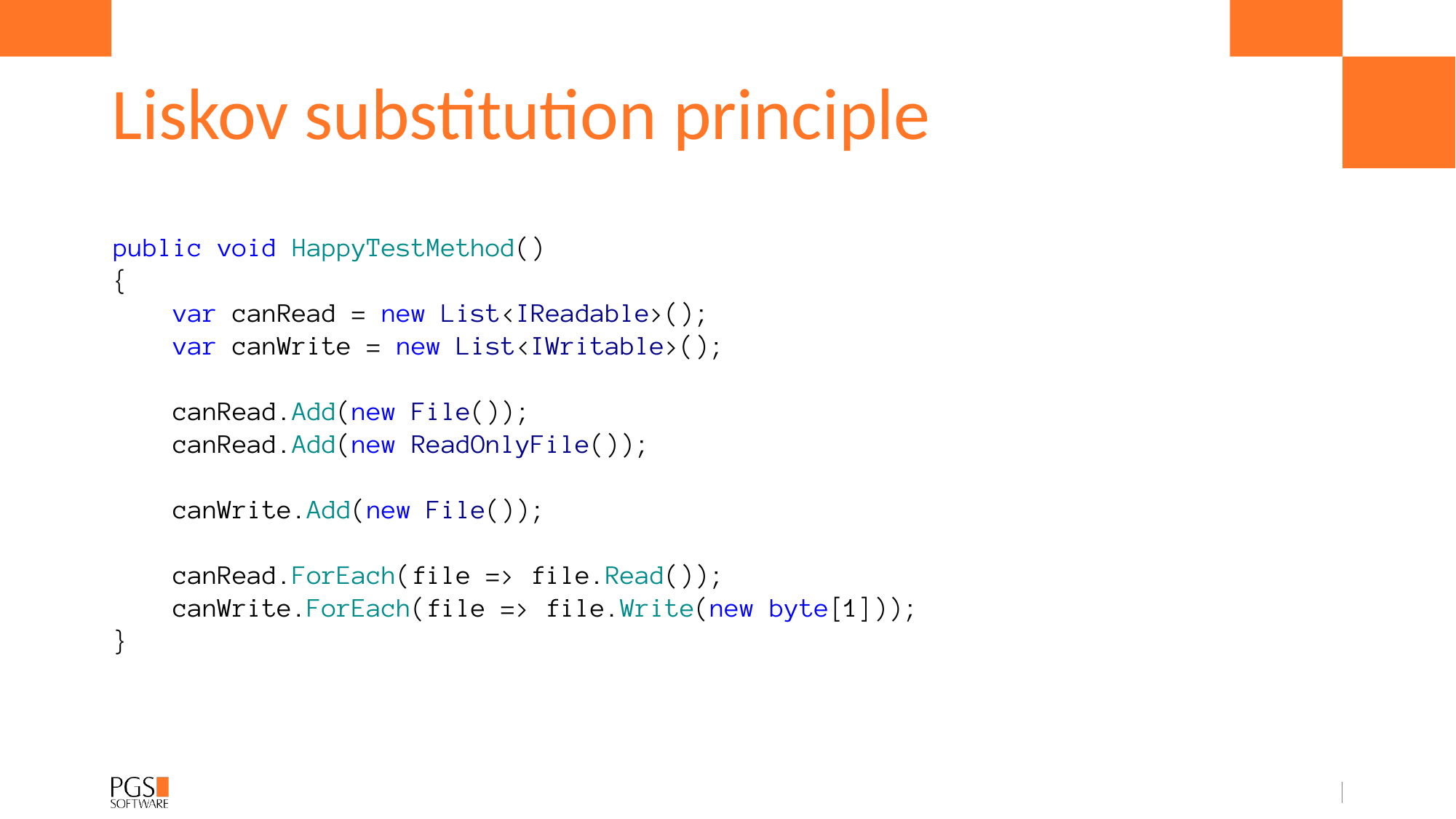

# Liskov substitution principle
public void HappyTestMethod()
{
    var canRead = new List<IReadable>();
    var canWrite = new List<IWritable>();

    canRead.Add(new File());
    canRead.Add(new ReadOnlyFile());

    canWrite.Add(new File());

    canRead.ForEach(file => file.Read());
    canWrite.ForEach(file => file.Write(new byte[1]));
}